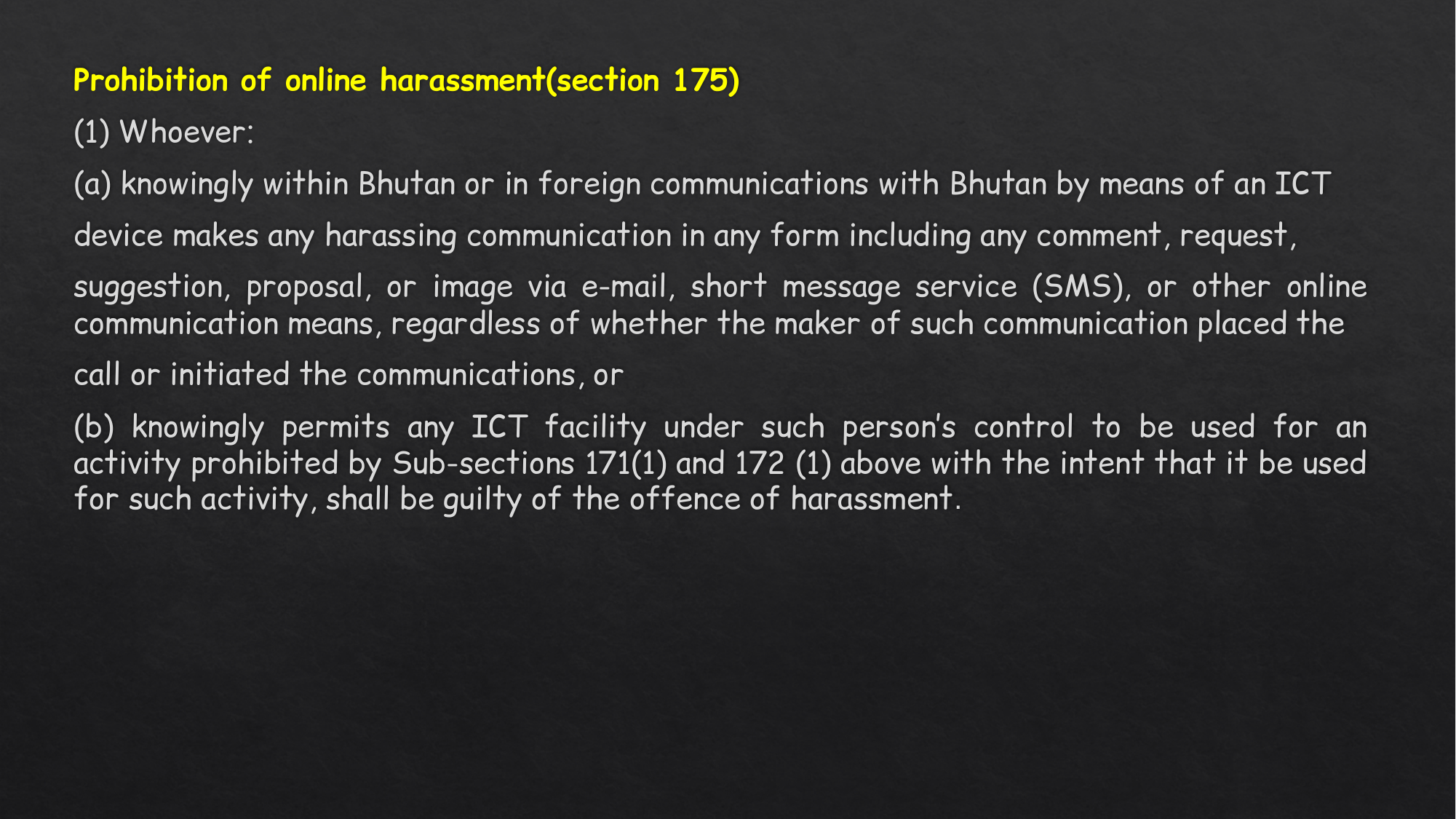

Prohibition of online harassment(section 175)
(1) Whoever:
(a) knowingly within Bhutan or in foreign communications with Bhutan by means of an ICT
device makes any harassing communication in any form including any comment, request,
suggestion, proposal, or image via e-mail, short message service (SMS), or other online communication means, regardless of whether the maker of such communication placed the
call or initiated the communications, or
(b) knowingly permits any ICT facility under such person’s control to be used for an activity prohibited by Sub-sections 171(1) and 172 (1) above with the intent that it be used for such activity, shall be guilty of the offence of harassment.